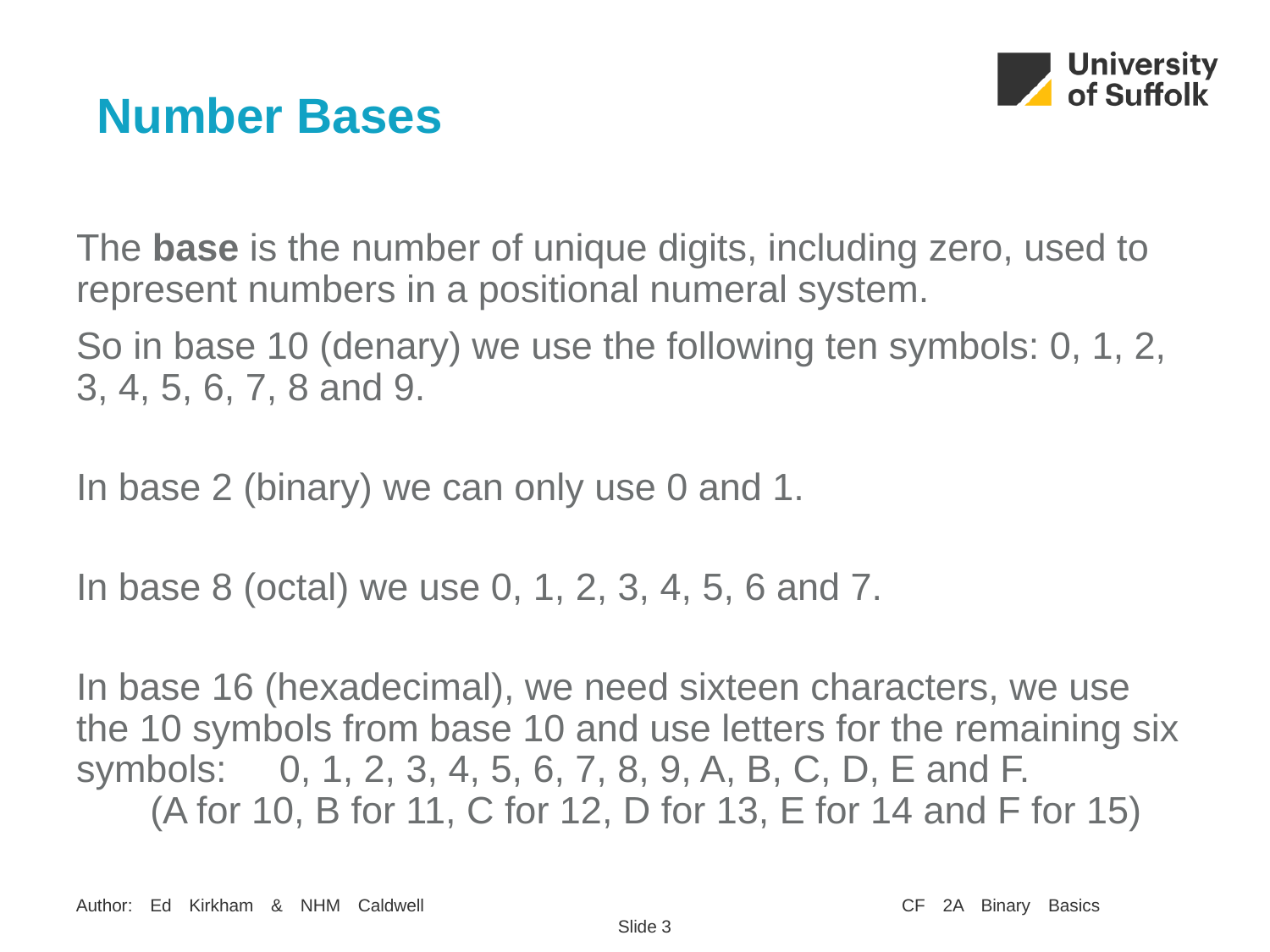

# Number Bases
The base is the number of unique digits, including zero, used to represent numbers in a positional numeral system.
So in base 10 (denary) we use the following ten symbols: 0, 1, 2, 3, 4, 5, 6, 7, 8 and 9.

In base 2 (binary) we can only use 0 and 1.

In base 8 (octal) we use 0, 1, 2, 3, 4, 5, 6 and 7.

In base 16 (hexadecimal), we need sixteen characters, we use the 10 symbols from base 10 and use letters for the remaining six symbols:     0, 1, 2, 3, 4, 5, 6, 7, 8, 9, A, B, C, D, E and F.                       (A for 10, B for 11, C for 12, D for 13, E for 14 and F for 15)